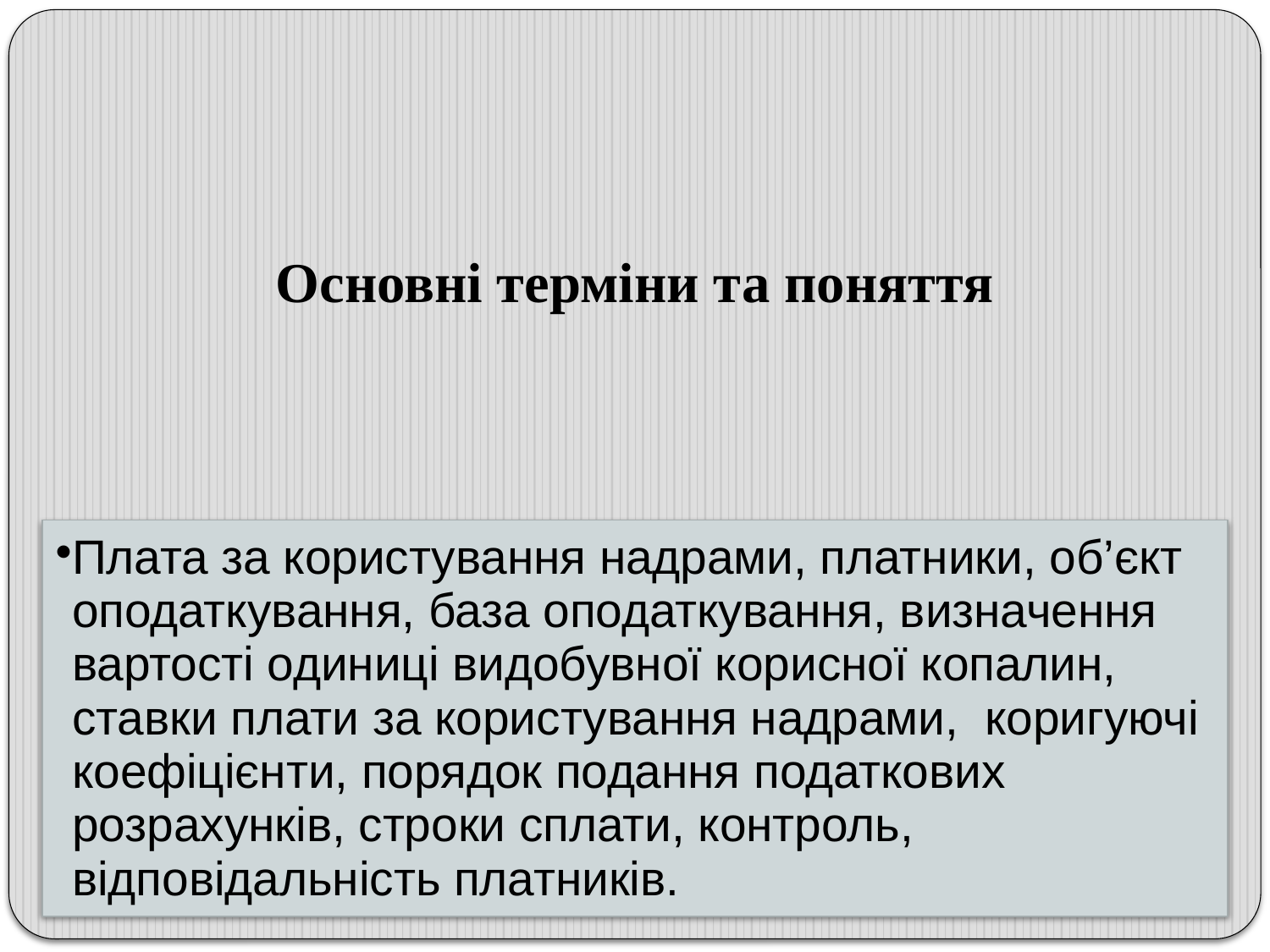

Основні терміни та поняття
Плата за користування надрами, платники, об’єкт оподаткування, база оподаткування, визначення вартості одиниці видобувної корисної копалин, ставки плати за користування надрами,  коригуючі  коефіцієнти, порядок подання податкових розрахунків, строки сплати, контроль, відповідальність платників.